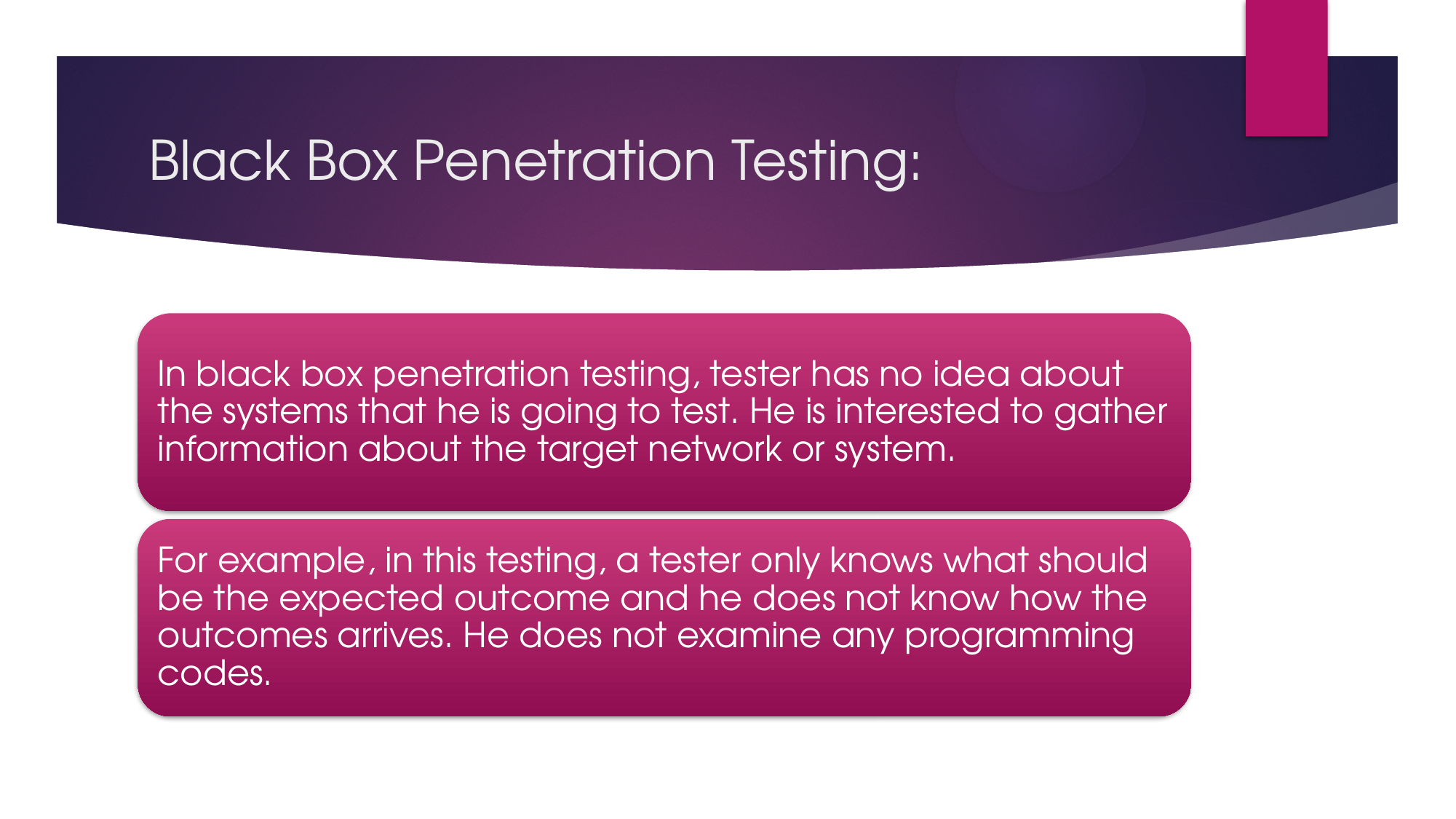

# Black Box Penetration Testing:
In black box penetration testing, tester has no idea about the systems that he is going to test. He is interested to gather information about the target network or system.
For example, in this testing, a tester only knows what should be the expected outcome and he does not know how the outcomes arrives. He does not examine any programming codes.